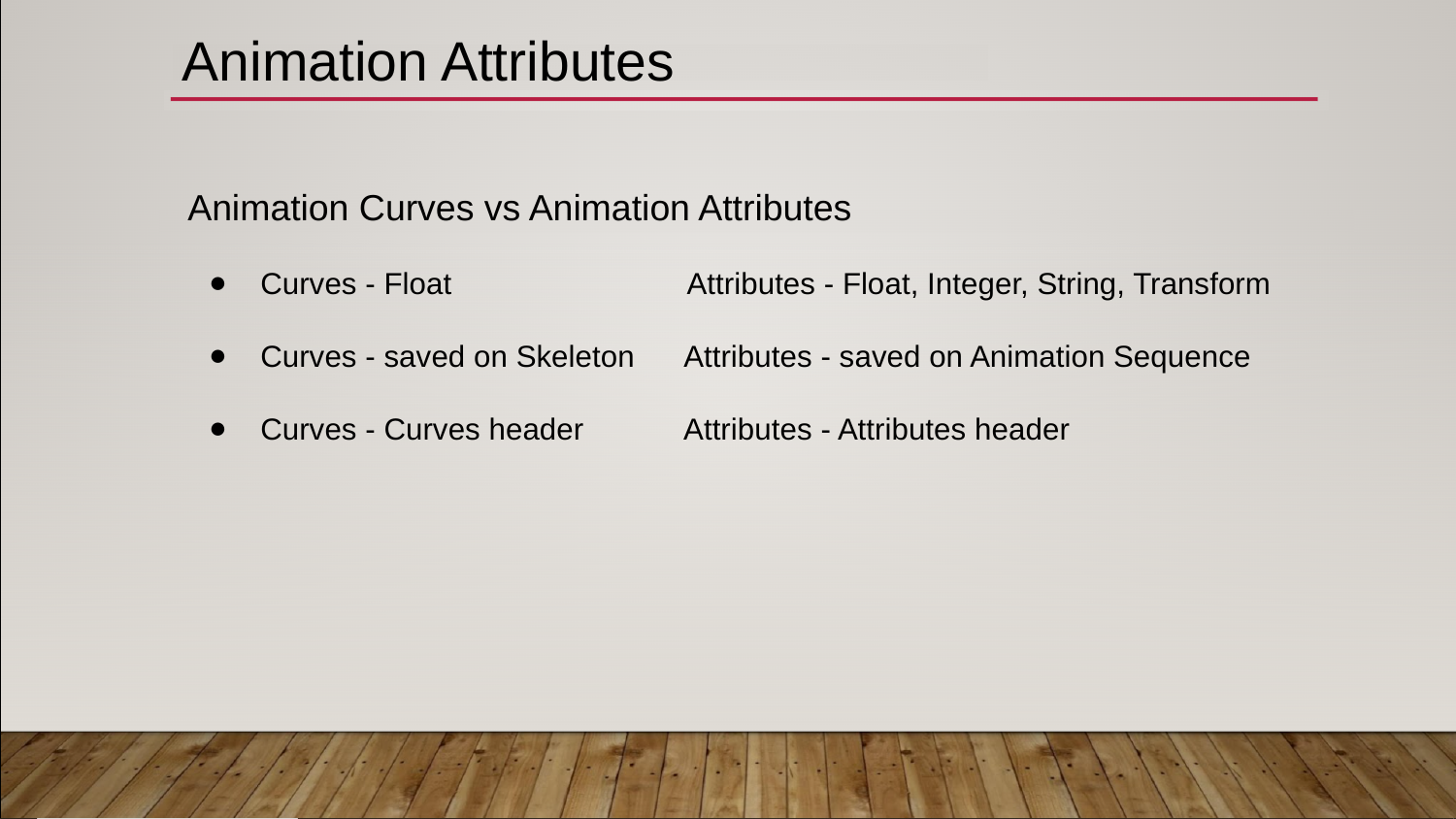

# Animation Attributes
Animation Curves vs Animation Attributes
Curves - Float                            Attributes - Float, Integer, String, Transform
Curves - saved on Skeleton      Attributes - saved on Animation Sequence
Curves - Curves header            Attributes - Attributes header